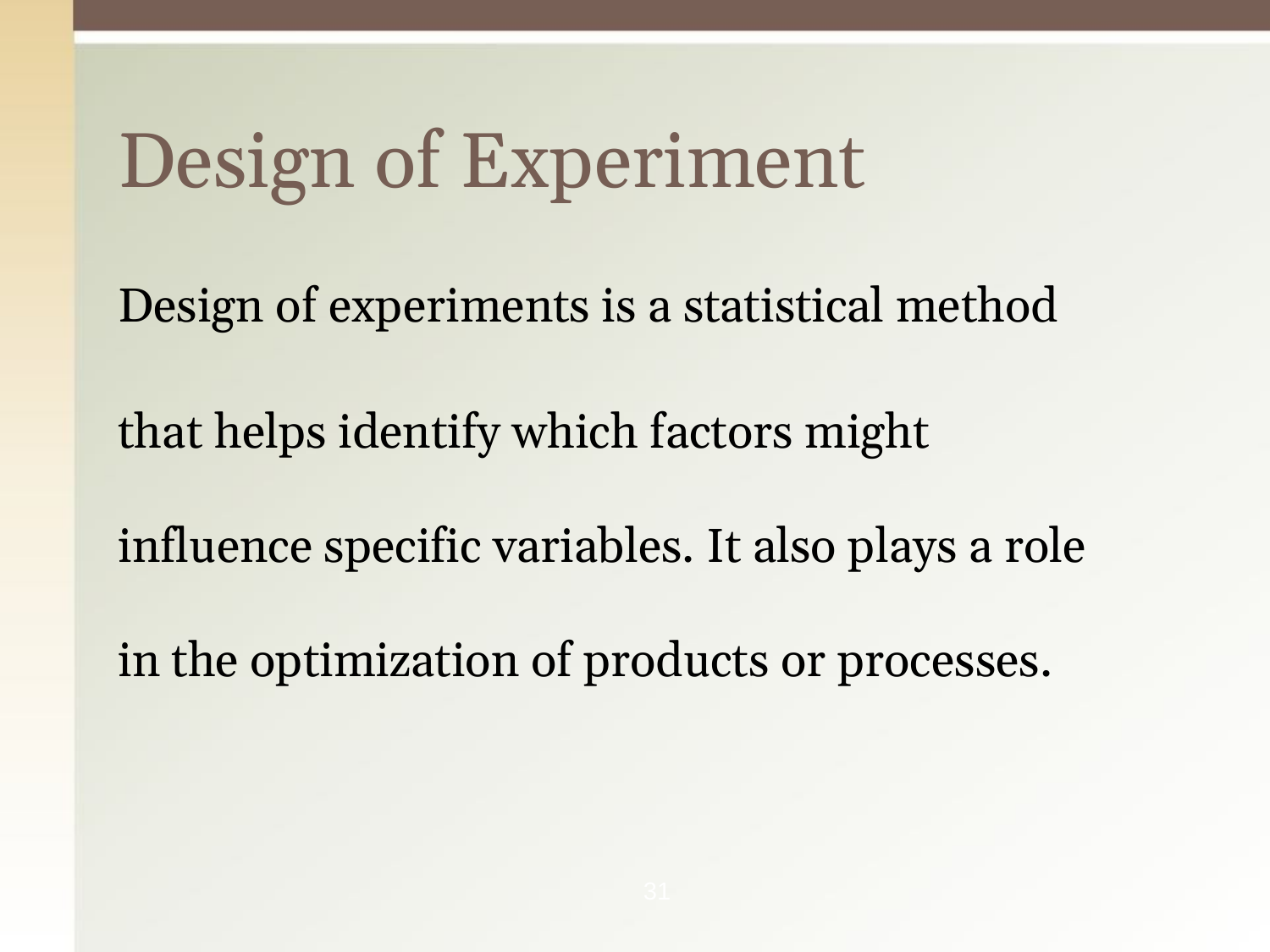

# Design of Experiment
Design of experiments is a statistical method
that helps identify which factors might influence specific variables. It also plays a role in the optimization of products or processes.
31